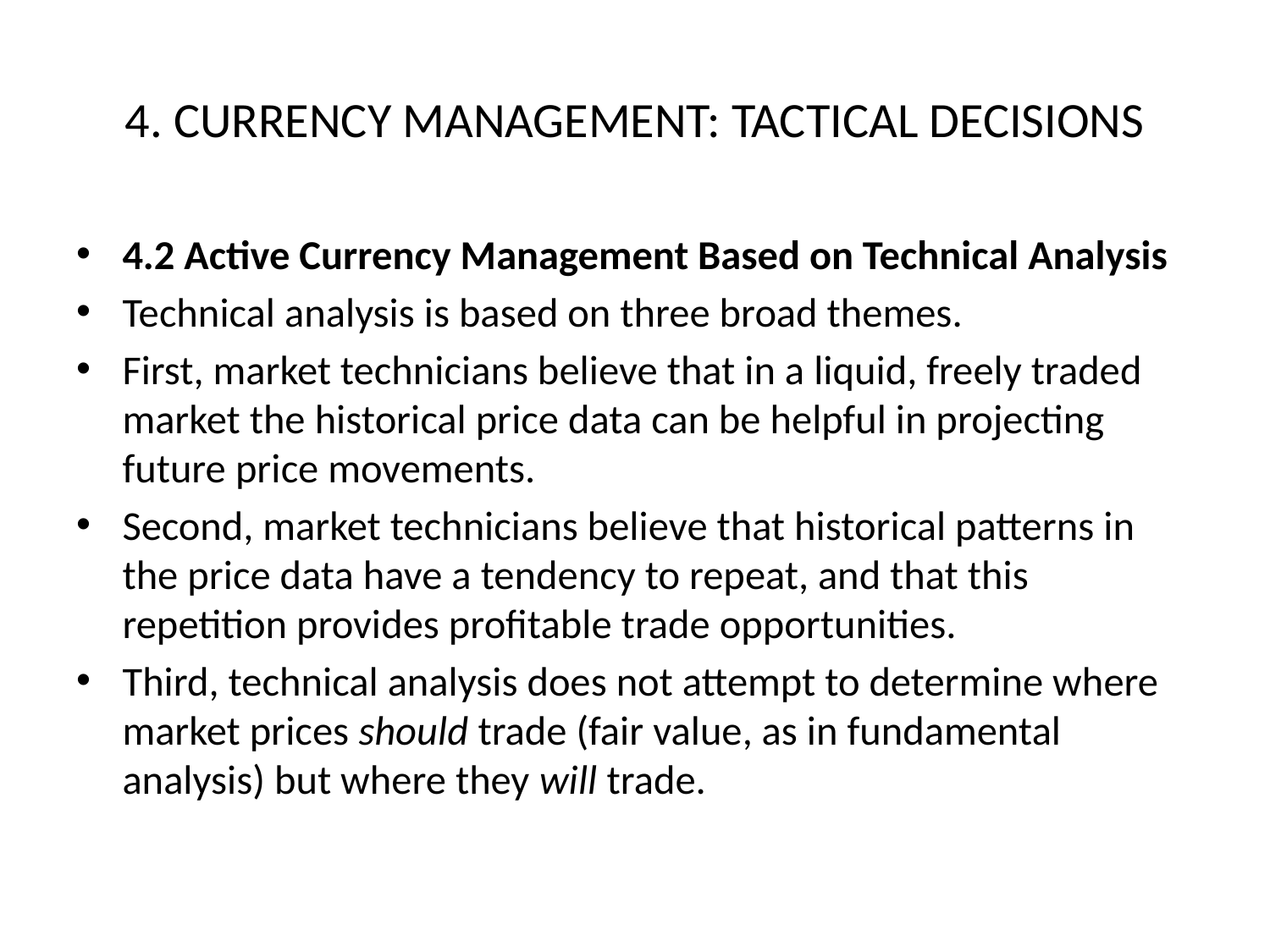

# 4. CURRENCY MANAGEMENT: TACTICAL DECISIONS
4.2 Active Currency Management Based on Technical Analysis
Technical analysis is based on three broad themes.
First, market technicians believe that in a liquid, freely traded market the historical price data can be helpful in projecting future price movements.
Second, market technicians believe that historical patterns in the price data have a tendency to repeat, and that this repetition provides profitable trade opportunities.
Third, technical analysis does not attempt to determine where market prices should trade (fair value, as in fundamental analysis) but where they will trade.